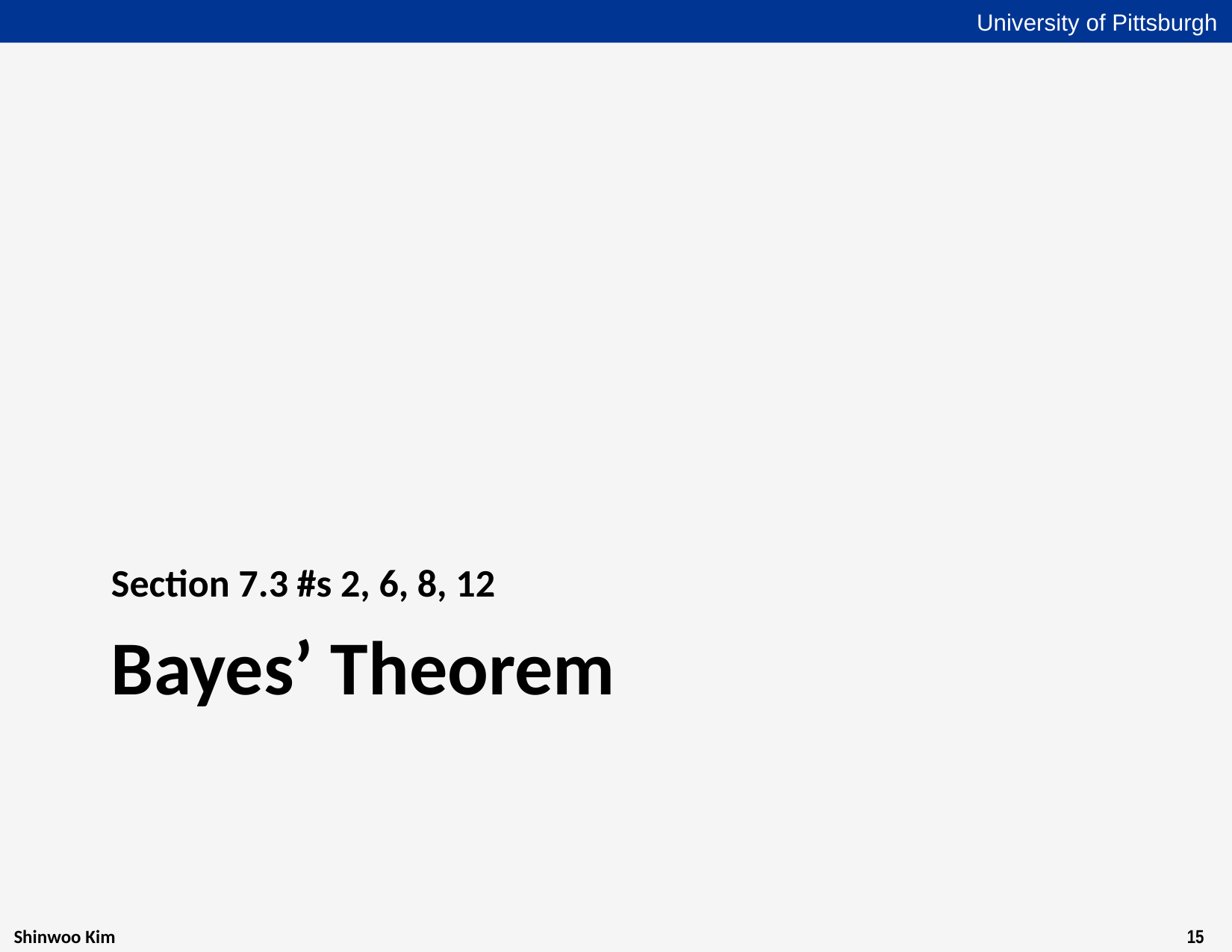

Section 7.3 #s 2, 6, 8, 12
# Bayes’ Theorem